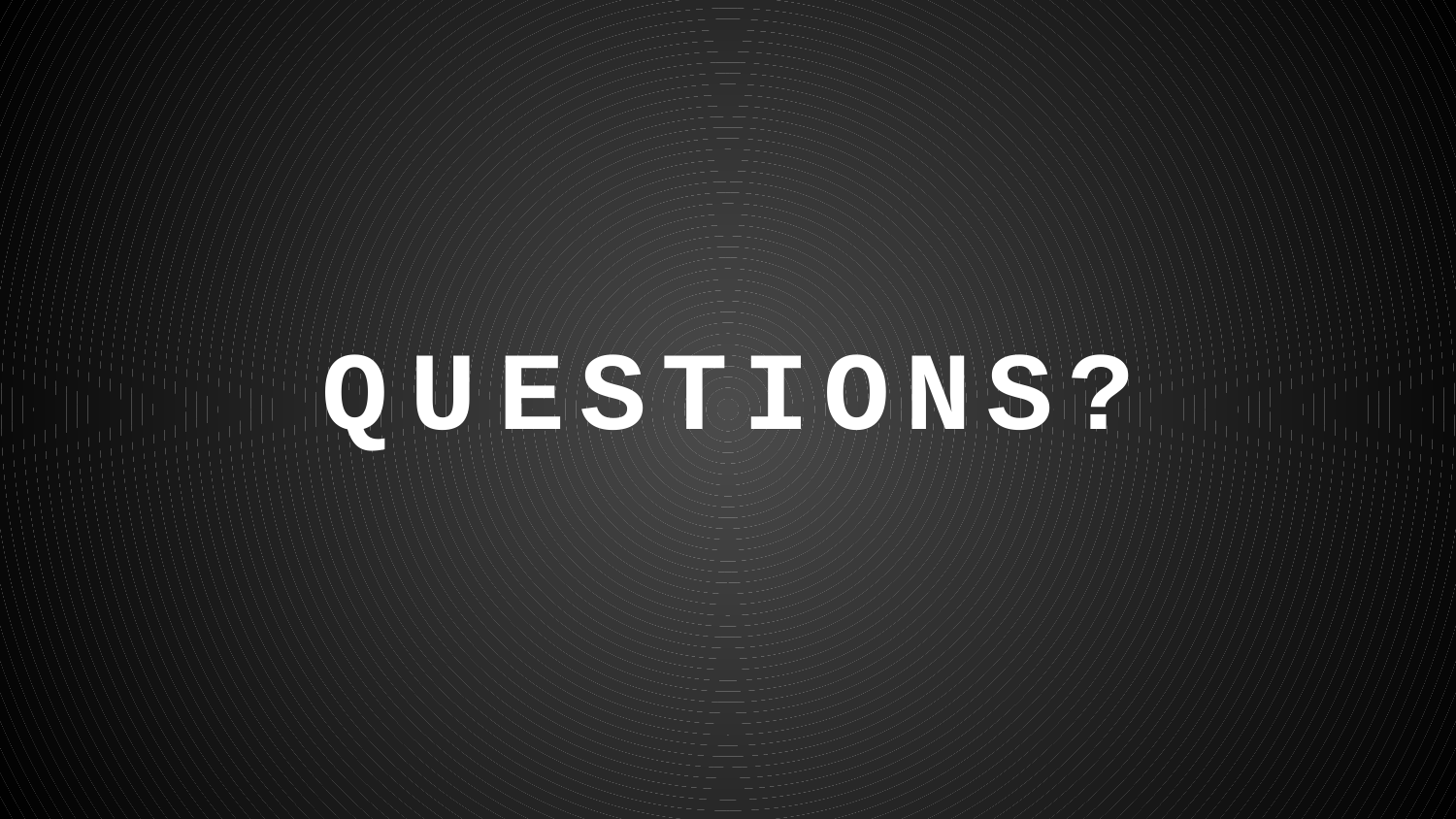

# Q   U   E  S  T  I  O  N  S  ?